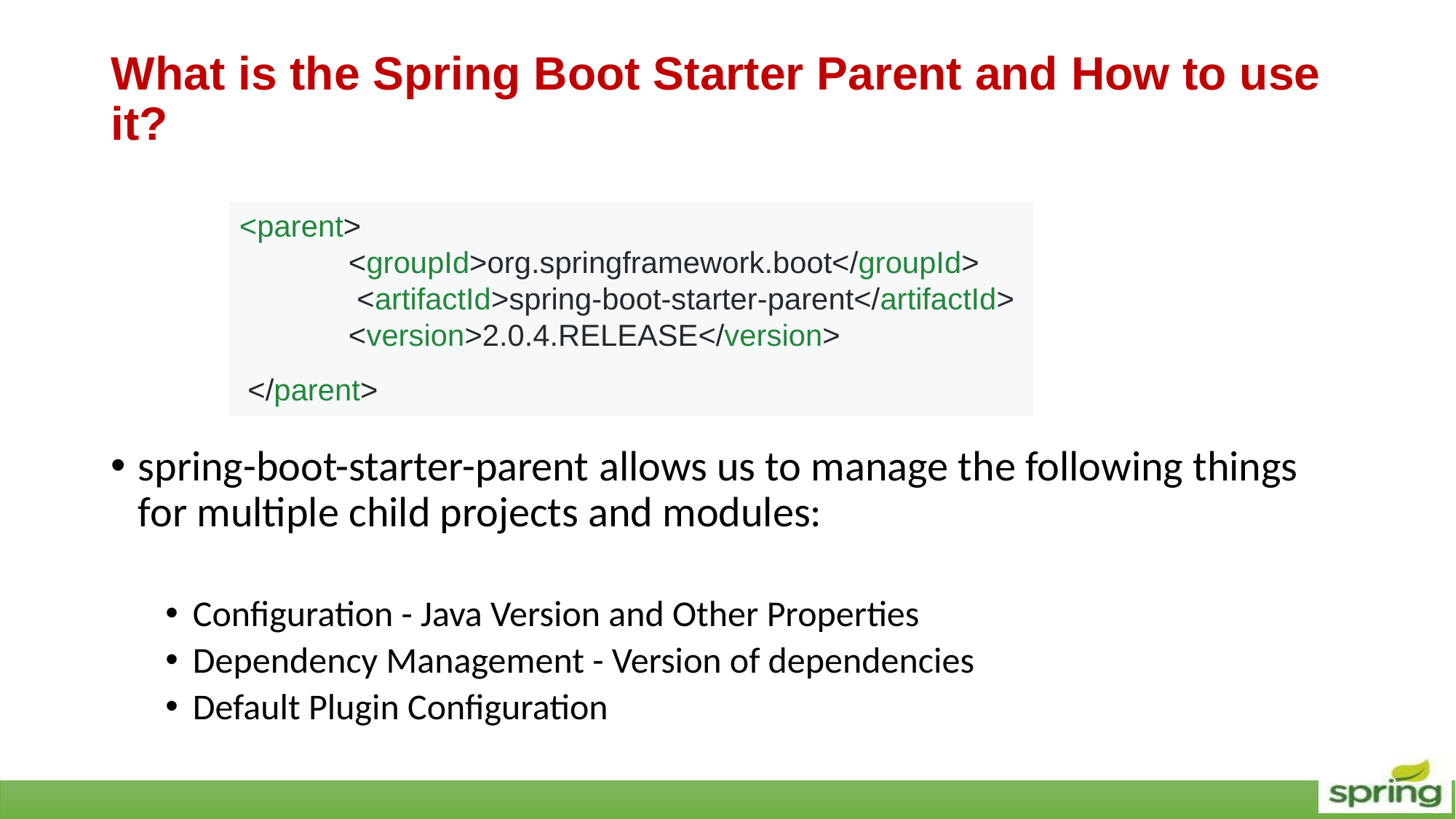

# What is the Spring Boot Starter Parent and How to use it?
<parent>
 	<groupId>org.springframework.boot</groupId>
	 <artifactId>spring-boot-starter-parent</artifactId>
	<version>2.0.4.RELEASE</version>
 </parent>
spring-boot-starter-parent allows us to manage the following things for multiple child projects and modules:
Configuration - Java Version and Other Properties
Dependency Management - Version of dependencies
Default Plugin Configuration